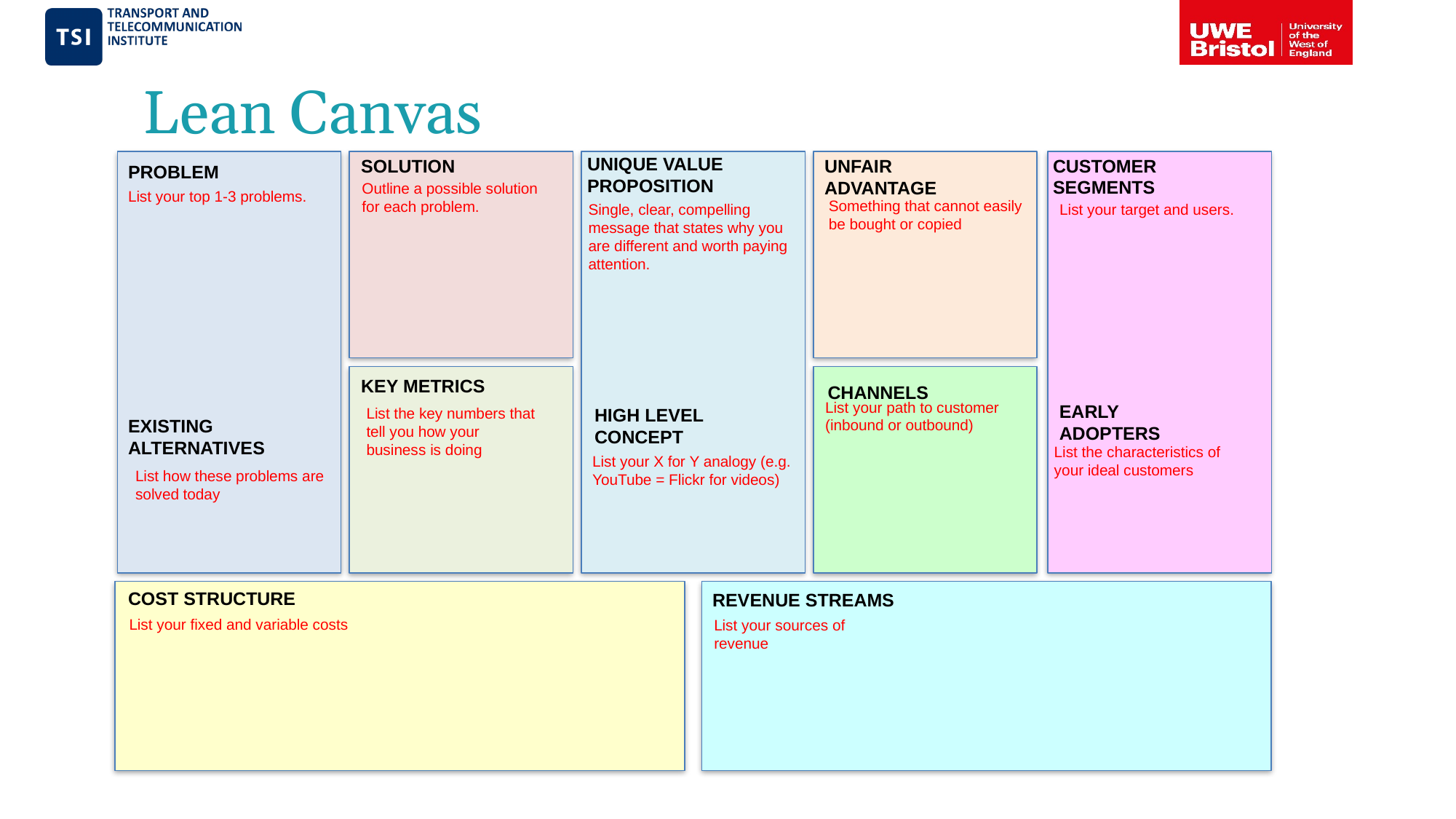

Lean Canvas
UNIQUE VALUE PROPOSITION
SOLUTION
CUSTOMER SEGMENTS
UNFAIR ADVANTAGE

PROBLEM
Outline a possible solution for each problem.
List your top 1-3 problems.

Something that cannot easily be bought or copied
Single, clear, compelling message that states why you are different and worth paying attention.
List your target and users.

KEY METRICS
CHANNELS
List your path to customer (inbound or outbound)
EARLY ADOPTERS
List the key numbers that tell you how your business is doing
HIGH LEVEL CONCEPT
EXISTING ALTERNATIVES
List the characteristics of your ideal customers
List your X for Y analogy (e.g. YouTube = Flickr for videos)
List how these problems are solved today

COST STRUCTURE
REVENUE STREAMS
List your fixed and variable costs
List your sources of revenue